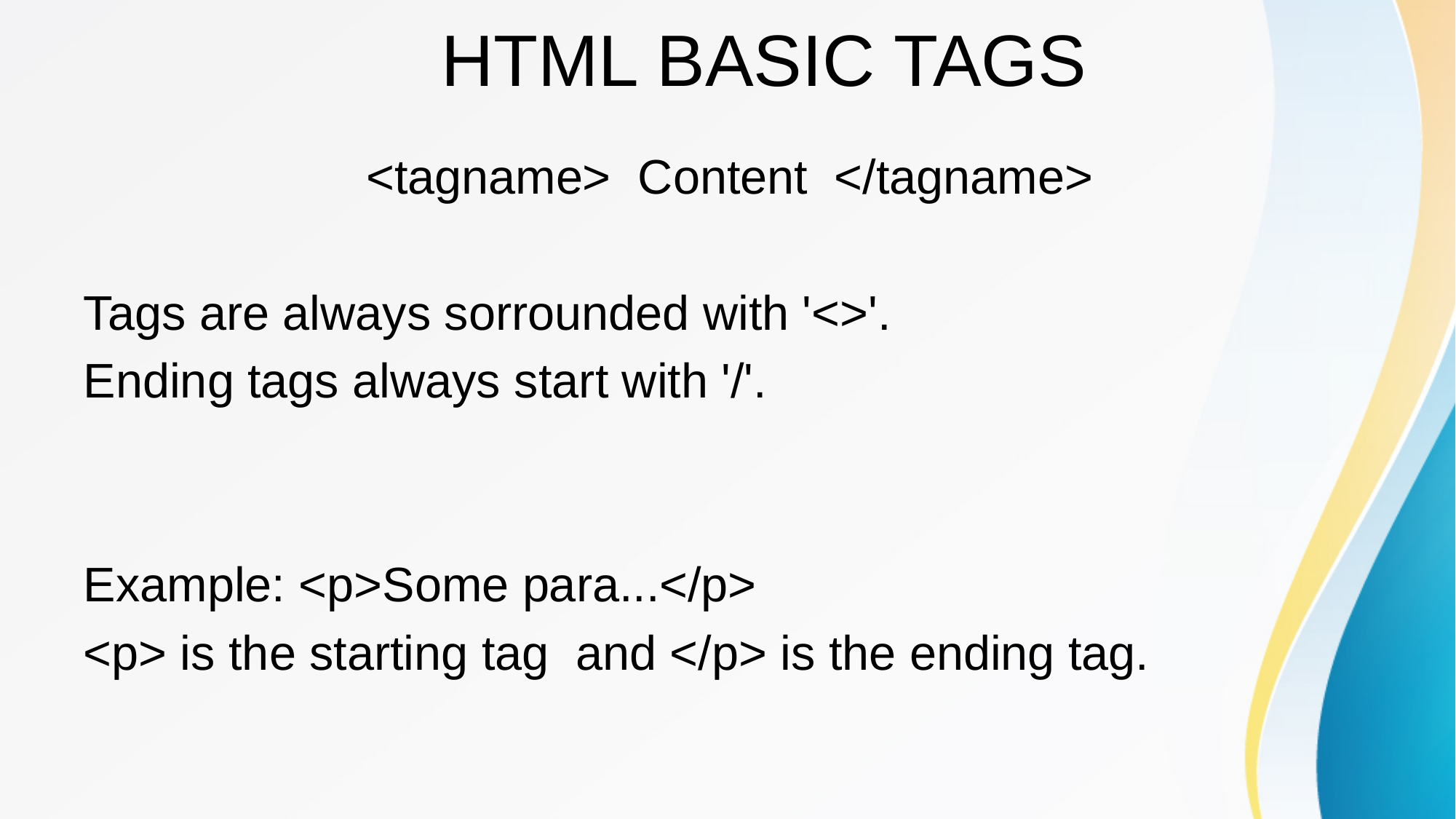

# HTML BASIC TAGS
                     <tagname>  Content  </tagname>

Tags are always sorrounded with '<>'.
Ending tags always start with '/'.

Example: <p>Some para...</p>
<p> is the starting tag  and </p> is the ending tag.